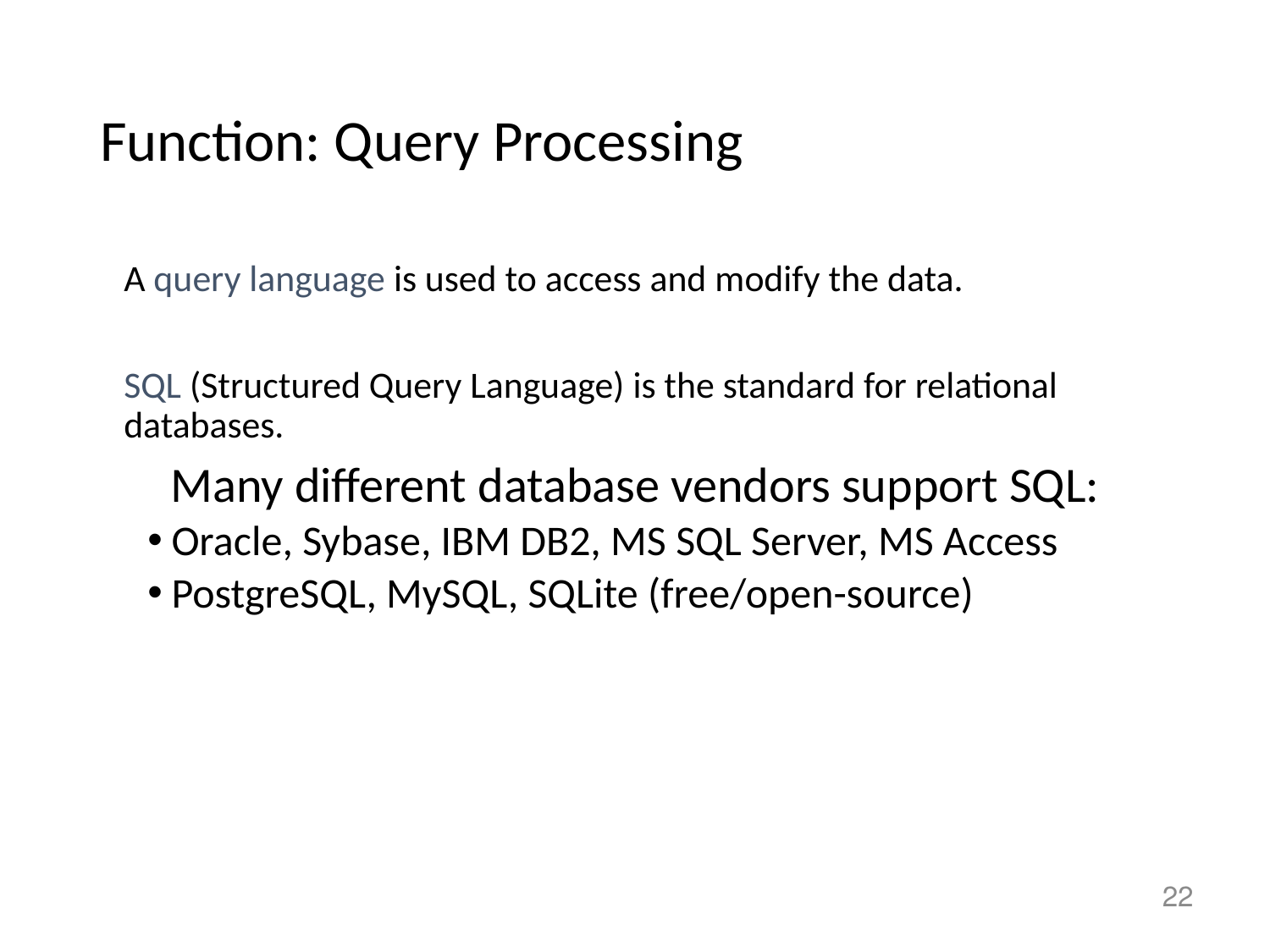

# Function: Query Processing
	A query language is used to access and modify the data.

	SQL (Structured Query Language) is the standard for relational databases.
Many different database vendors support SQL:
Oracle, Sybase, IBM DB2, MS SQL Server, MS Access
PostgreSQL, MySQL, SQLite (free/open-source)
22